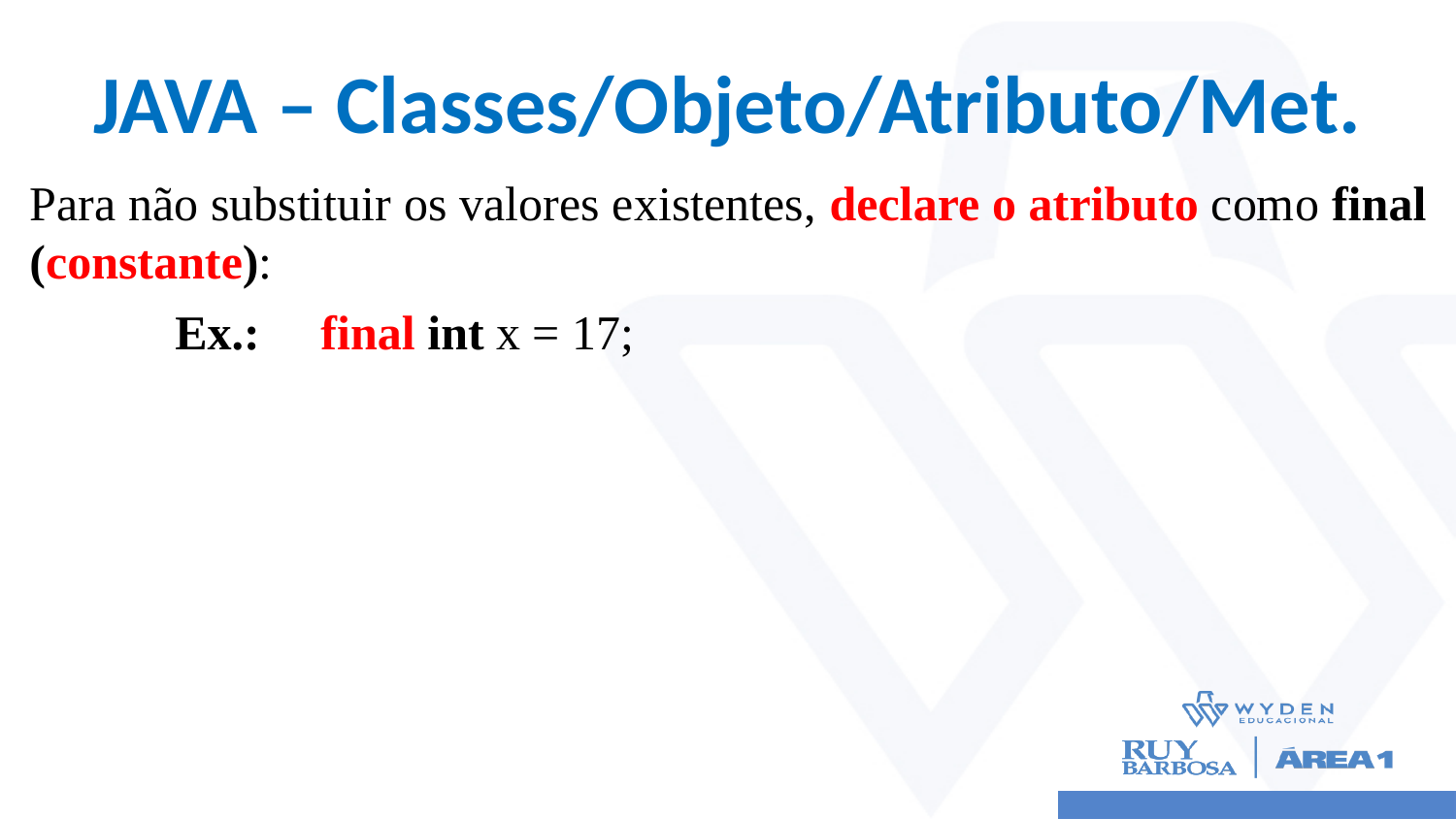

# JAVA – Classes/Objeto/Atributo/Met.
Para não substituir os valores existentes, declare o atributo como final (constante):
	Ex.:	final int x = 17;